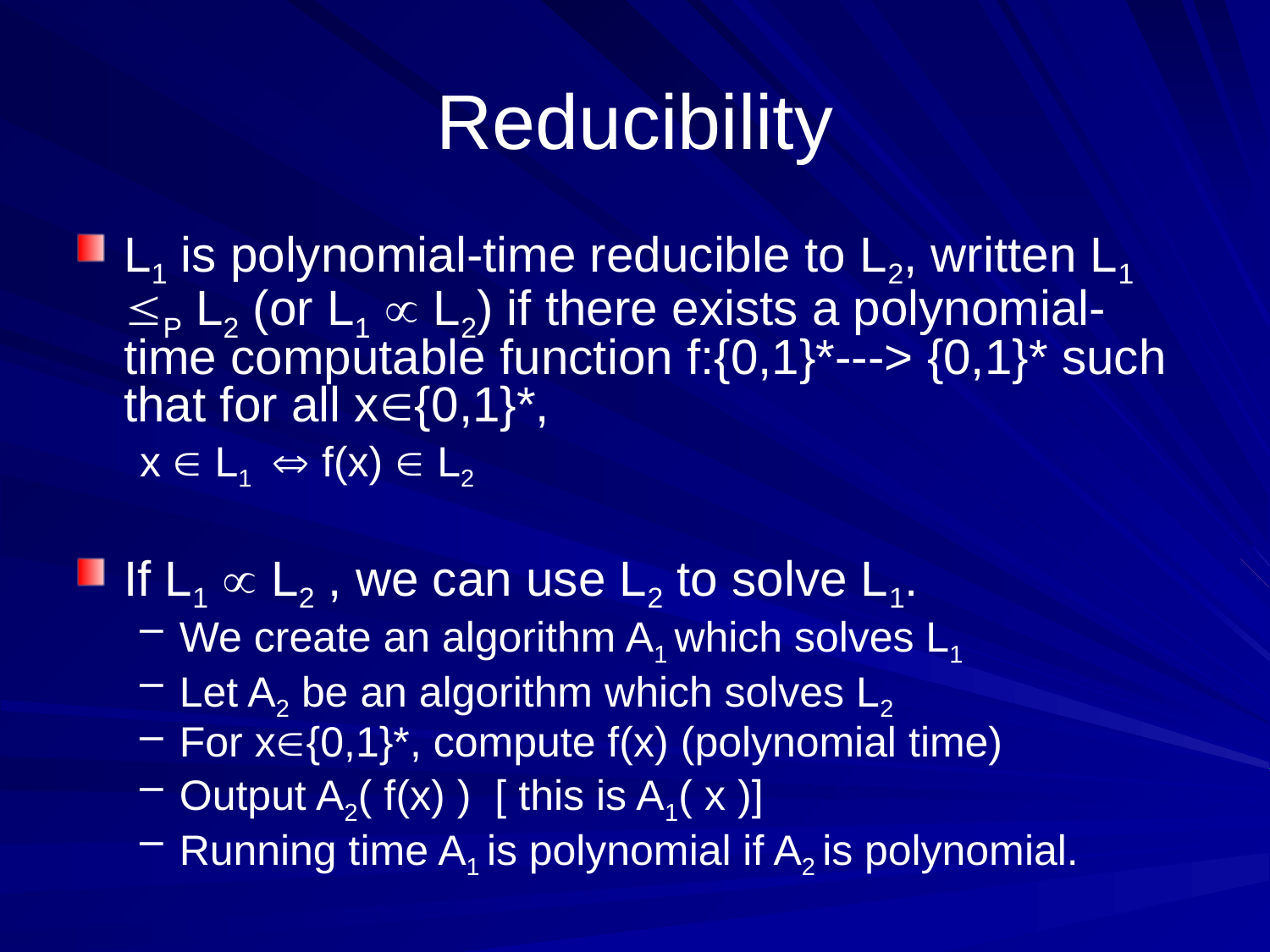

# Reducibility
L1 is polynomial-time reducible to L2, written L1 ≤P L2 (or L1 ∝ L2) if there exists a polynomial-time computable function f:{0,1}*---> {0,1}* such that for all x∈{0,1}*,
x ∈ L1  ⇔ f(x) ∈ L2

If L1 ∝ L2 , we can use L2 to solve L1.
We create an algorithm A1 which solves L1
Let A2 be an algorithm which solves L2
For x∈{0,1}*, compute f(x) (polynomial time)
Output A2( f(x) )  [ this is A1( x )]
Running time A1 is polynomial if A2 is polynomial.